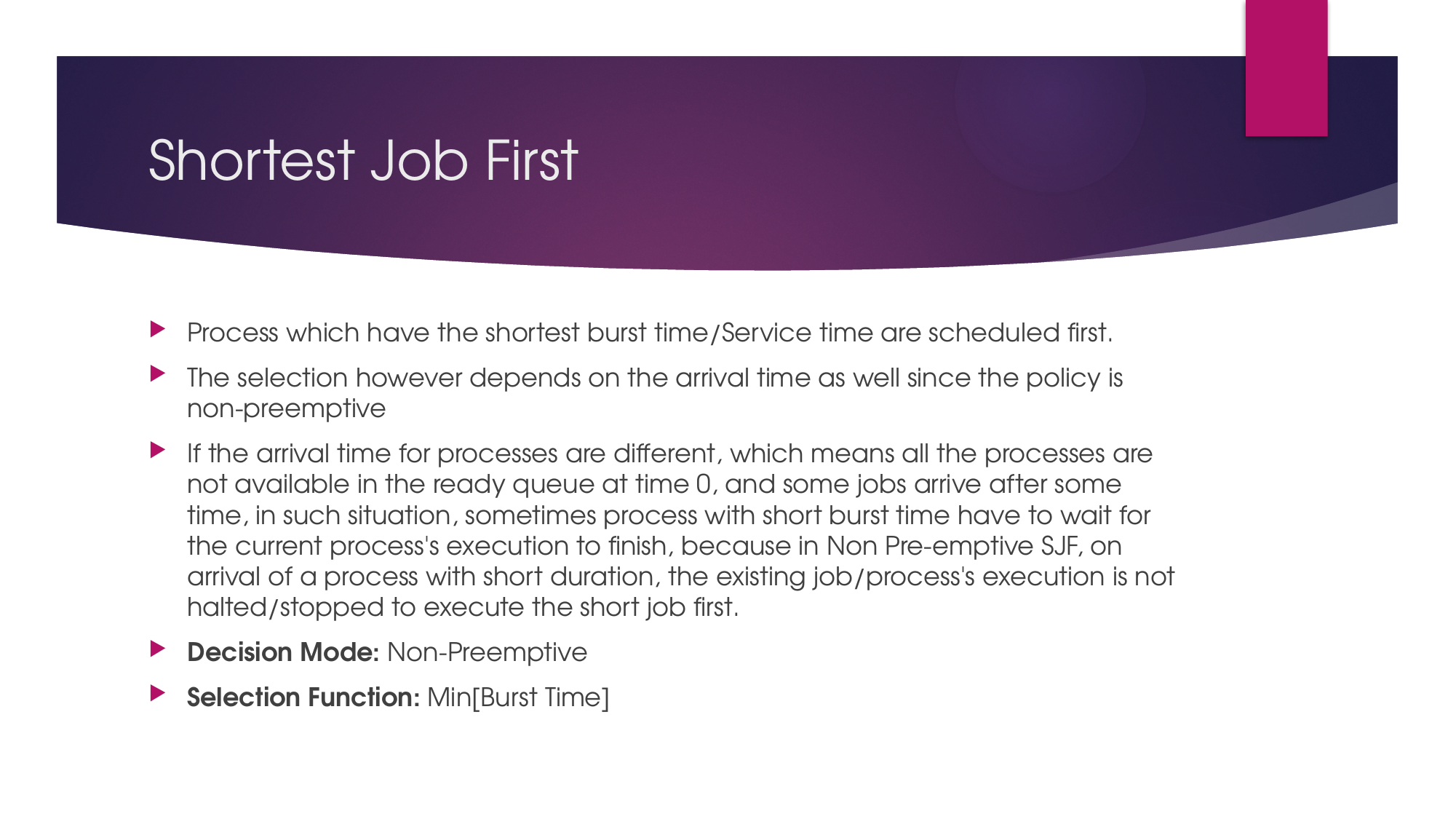

# Shortest Job First
Process which have the shortest burst time/Service time are scheduled first.
The selection however depends on the arrival time as well since the policy is non-preemptive
If the arrival time for processes are different, which means all the processes are not available in the ready queue at time 0, and some jobs arrive after some time, in such situation, sometimes process with short burst time have to wait for the current process's execution to finish, because in Non Pre-emptive SJF, on arrival of a process with short duration, the existing job/process's execution is not halted/stopped to execute the short job first.
Decision Mode: Non-Preemptive
Selection Function: Min[Burst Time]